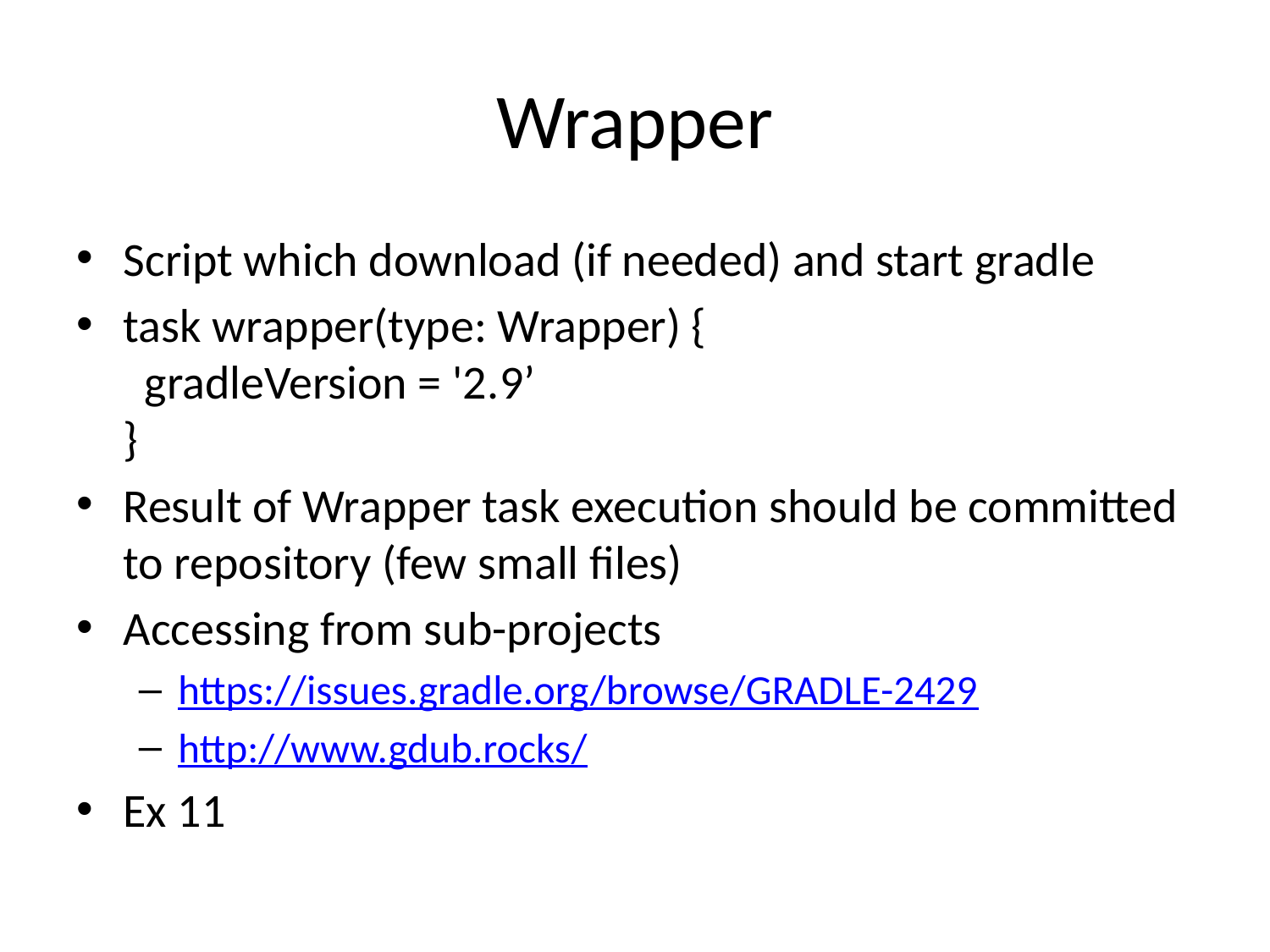

# Wrapper
Script which download (if needed) and start gradle
task wrapper(type: Wrapper) {
  gradleVersion = '2.9’
}
Result of Wrapper task execution should be committed to repository (few small files)
Accessing from sub-projects
https://issues.gradle.org/browse/GRADLE-2429
http://www.gdub.rocks/
Ex 11